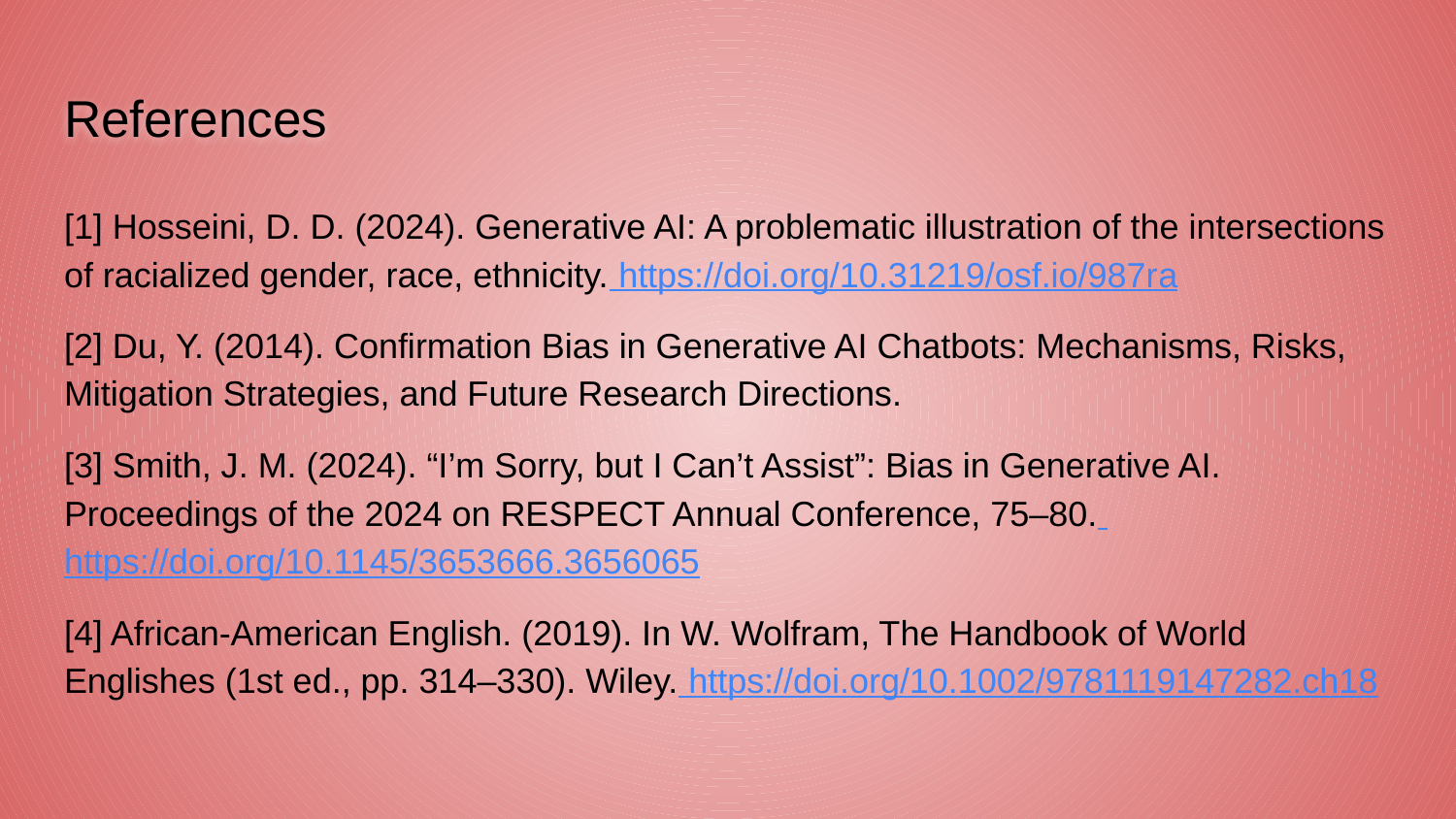

# References
[1] Hosseini, D. D. (2024). Generative AI: A problematic illustration of the intersections of racialized gender, race, ethnicity. https://doi.org/10.31219/osf.io/987ra
[2] Du, Y. (2014). Confirmation Bias in Generative AI Chatbots: Mechanisms, Risks, Mitigation Strategies, and Future Research Directions.
[3] Smith, J. M. (2024). “I’m Sorry, but I Can’t Assist”: Bias in Generative AI. Proceedings of the 2024 on RESPECT Annual Conference, 75–80. https://doi.org/10.1145/3653666.3656065
[4] African‐American English. (2019). In W. Wolfram, The Handbook of World Englishes (1st ed., pp. 314–330). Wiley. https://doi.org/10.1002/9781119147282.ch18